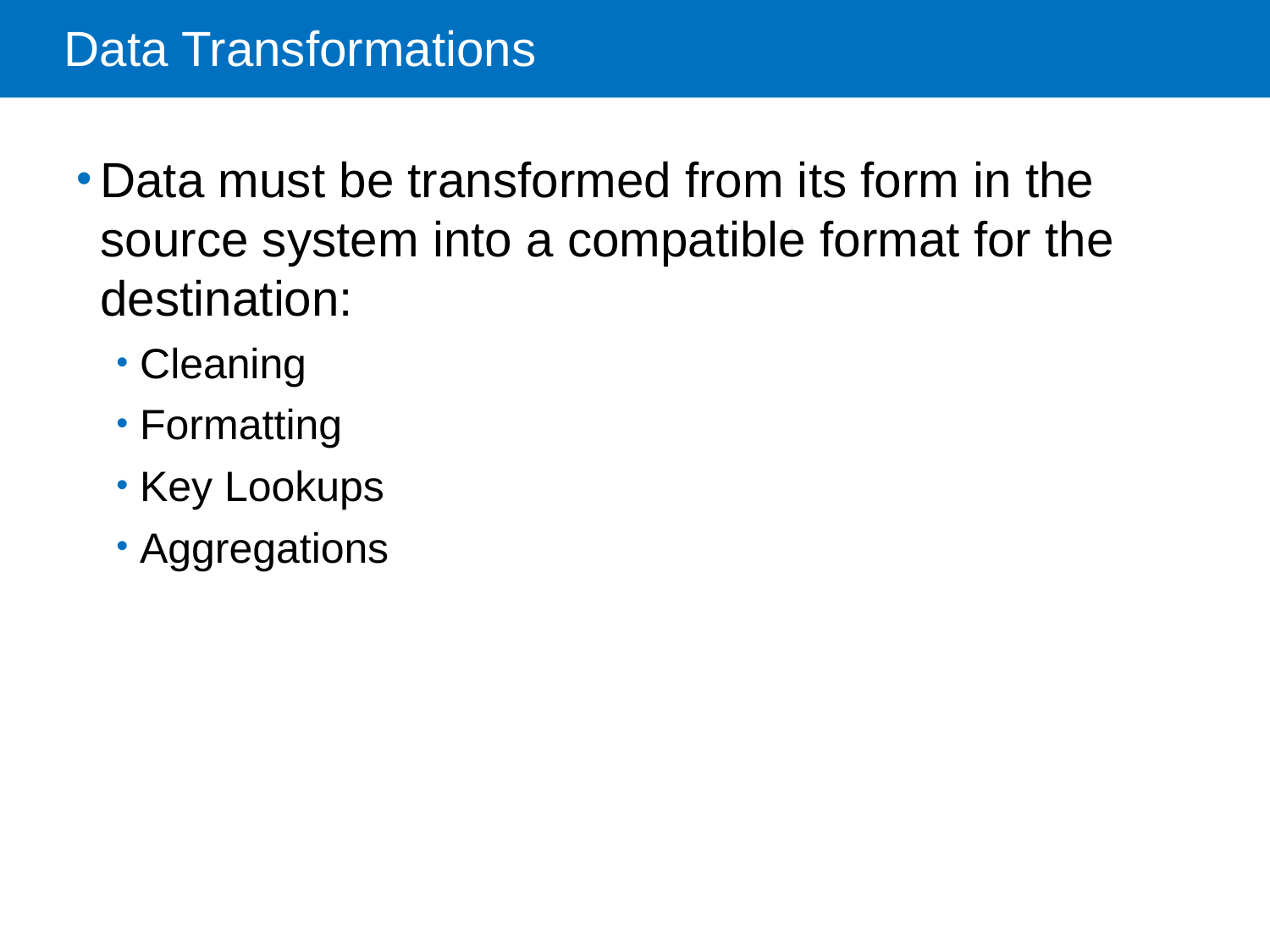

# Data Transformations
Data must be transformed from its form in the source system into a compatible format for the destination:
Cleaning
Formatting
Key Lookups
Aggregations